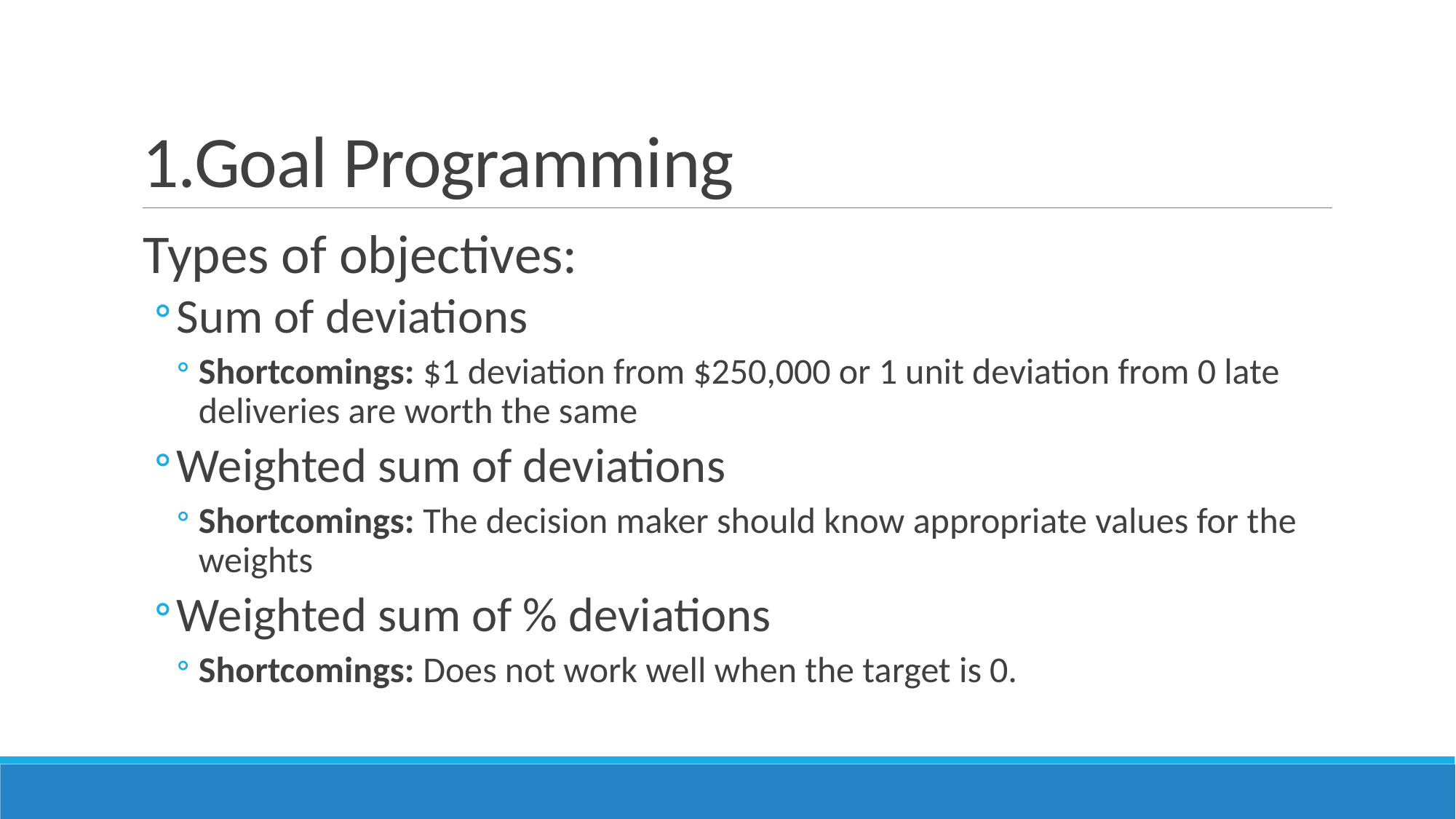

# 1.Goal Programming
Types of objectives:
Sum of deviations
Shortcomings: $1 deviation from $250,000 or 1 unit deviation from 0 late deliveries are worth the same
Weighted sum of deviations
Shortcomings: The decision maker should know appropriate values for the weights
Weighted sum of % deviations
Shortcomings: Does not work well when the target is 0.